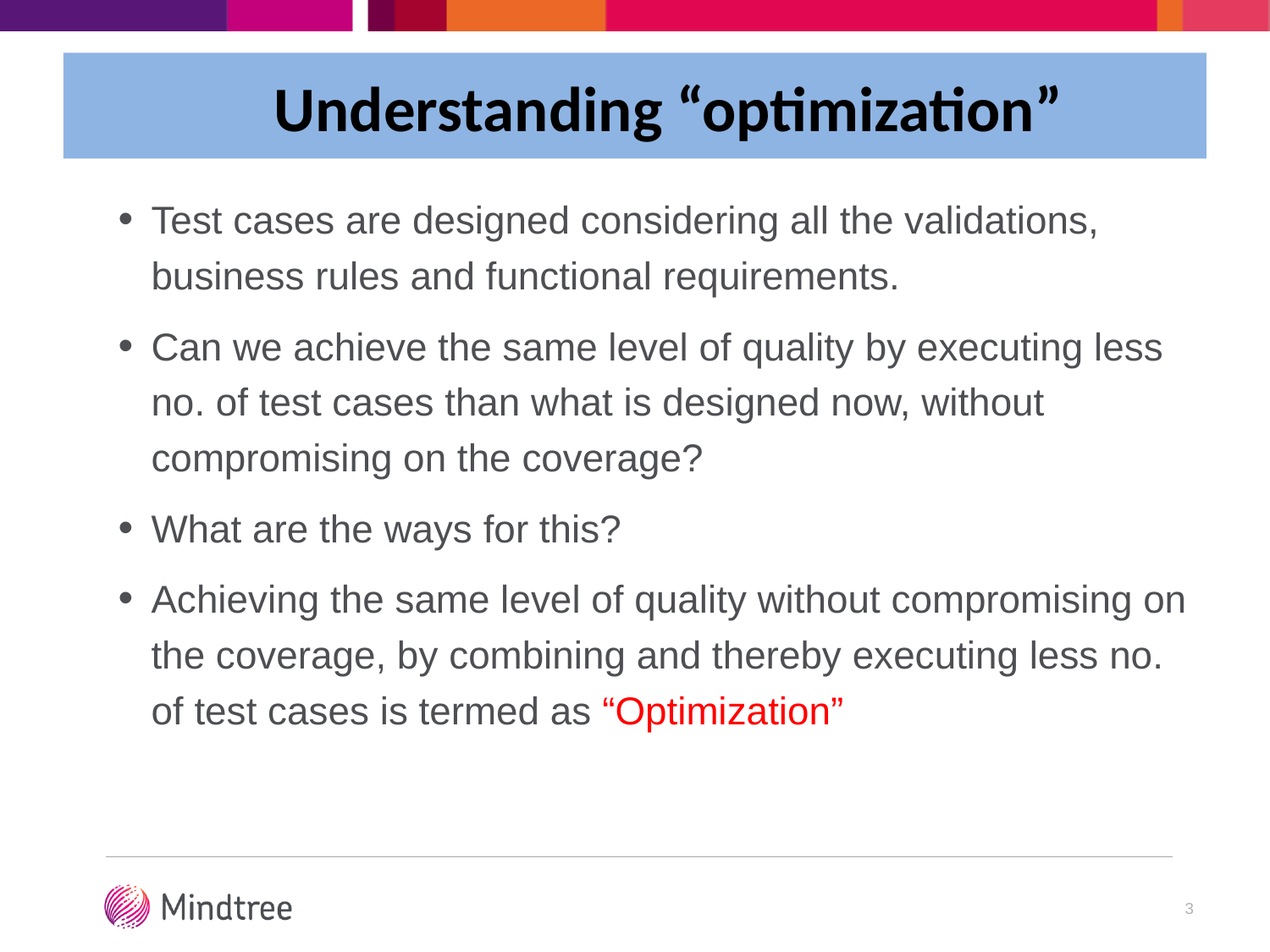

Understanding “optimization”
Test cases are designed considering all the validations, business rules and functional requirements.
Can we achieve the same level of quality by executing less no. of test cases than what is designed now, without compromising on the coverage?
What are the ways for this?
Achieving the same level of quality without compromising on the coverage, by combining and thereby executing less no. of test cases is termed as “Optimization”

3